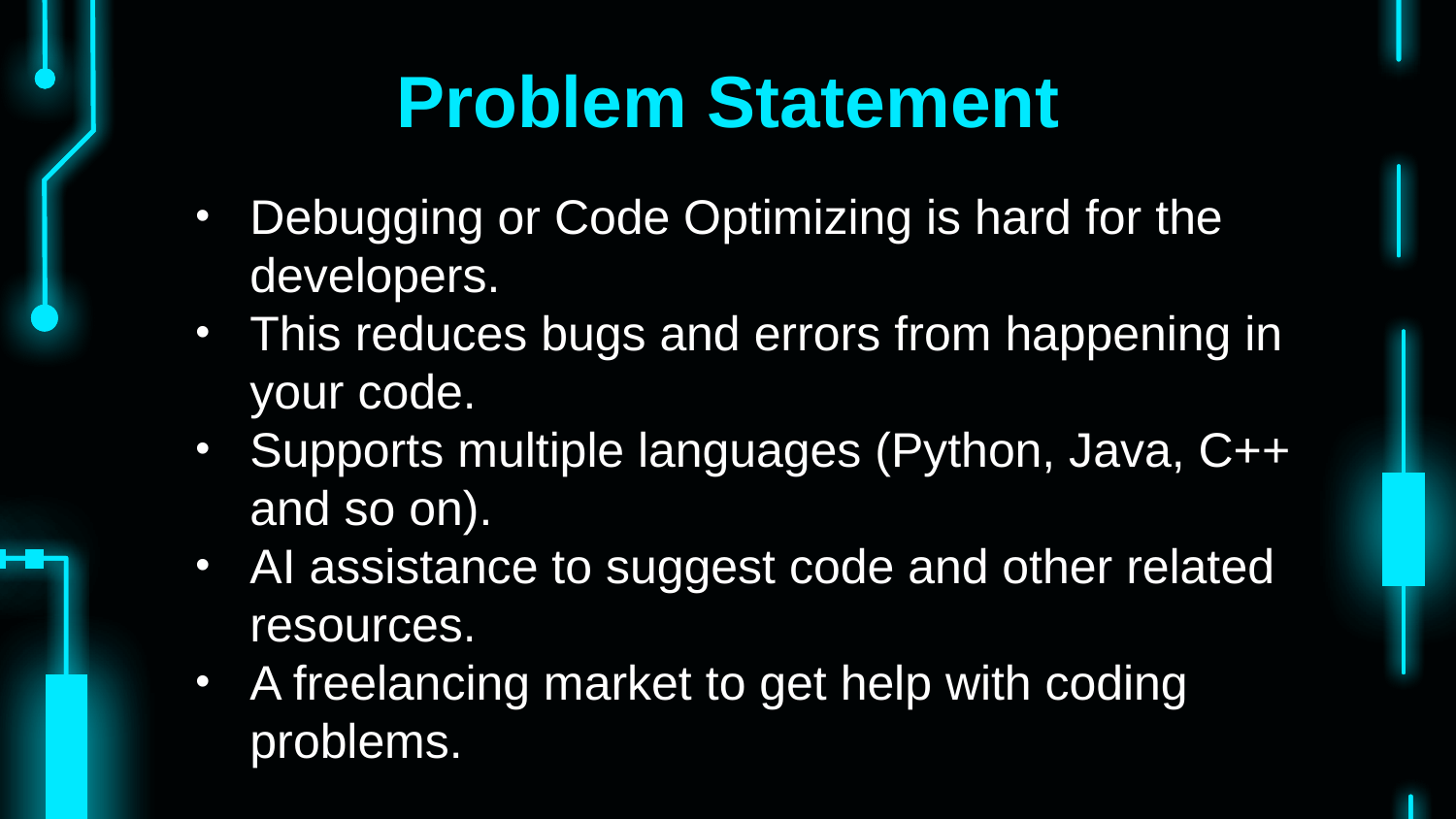

# Problem Statement
Debugging or Code Optimizing is hard for the developers.
This reduces bugs and errors from happening in your code.
Supports multiple languages (Python, Java, C++ and so on).
AI assistance to suggest code and other related resources.
A freelancing market to get help with coding problems.